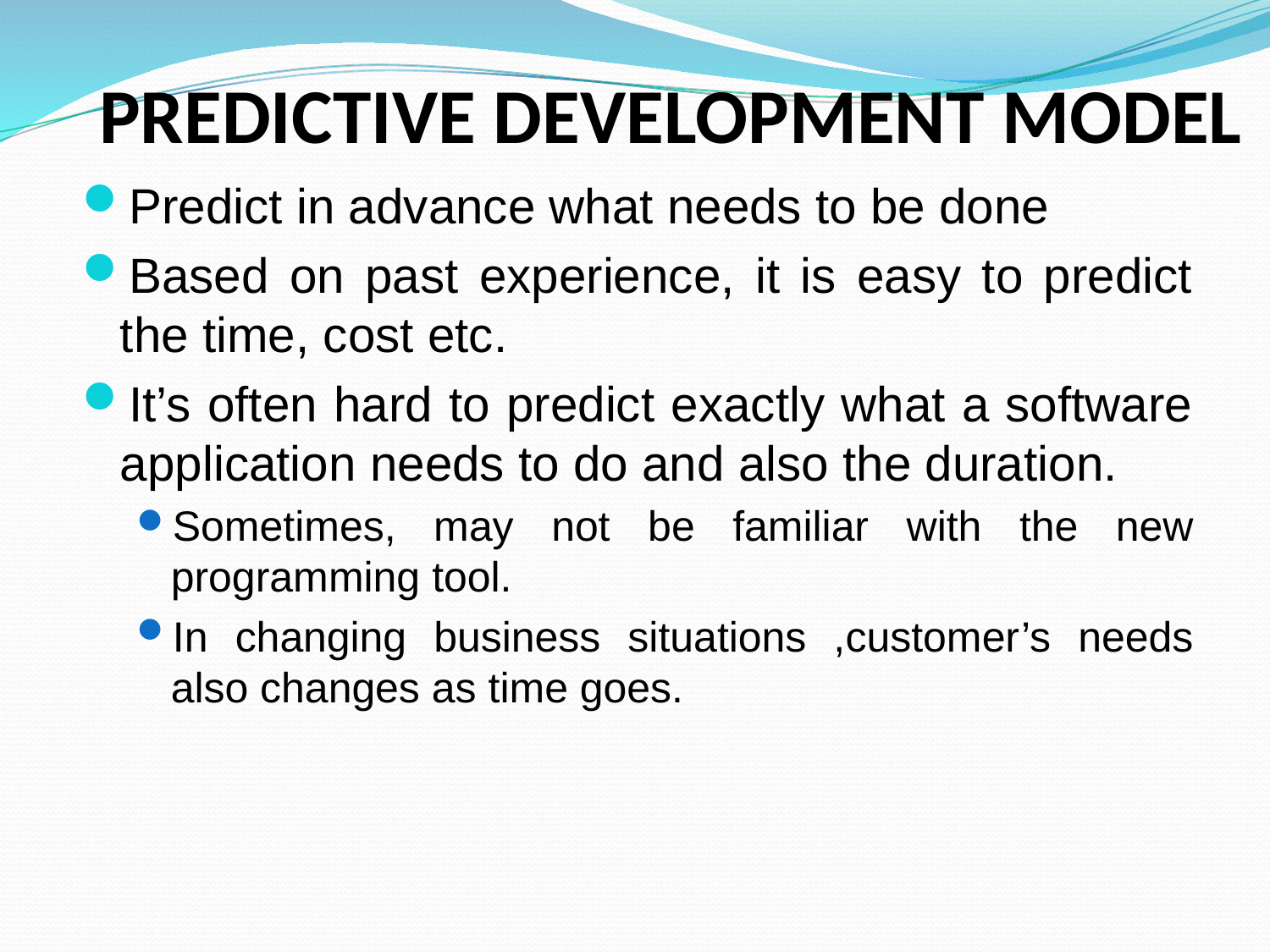

# PREDICTIVE DEVELOPMENT MODEL
Predict in advance what needs to be done
Based on past experience, it is easy to predict the time, cost etc.
It’s often hard to predict exactly what a software application needs to do and also the duration.
Sometimes, may not be familiar with the new programming tool.
In changing business situations ,customer’s needs also changes as time goes.